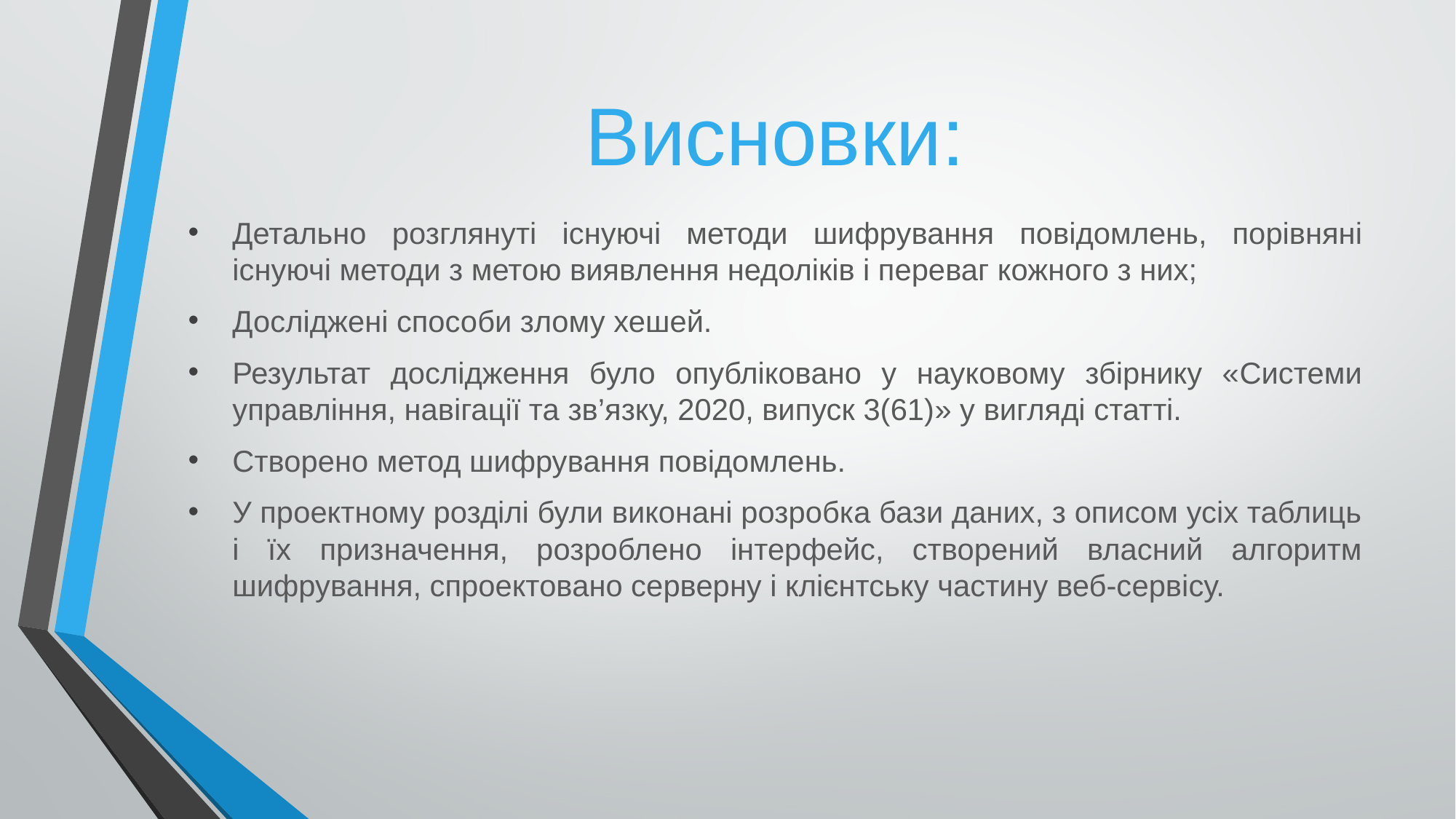

# Висновки:
Детально розглянуті існуючі методи шифрування повідомлень, порівняні існуючі методи з метою виявлення недоліків і переваг кожного з них;
Досліджені способи злому хешей.
Результат дослідження було опубліковано у науковому збірнику «Системи управління, навігації та зв’язку, 2020, випуск 3(61)» у вигляді статті.
Створено метод шифрування повідомлень.
У проектному розділі були виконані розробка бази даних, з описом усіх таблиць і їх призначення, розроблено інтерфейс, створений власний алгоритм шифрування, спроектовано серверну і клієнтську частину веб-сервісу.